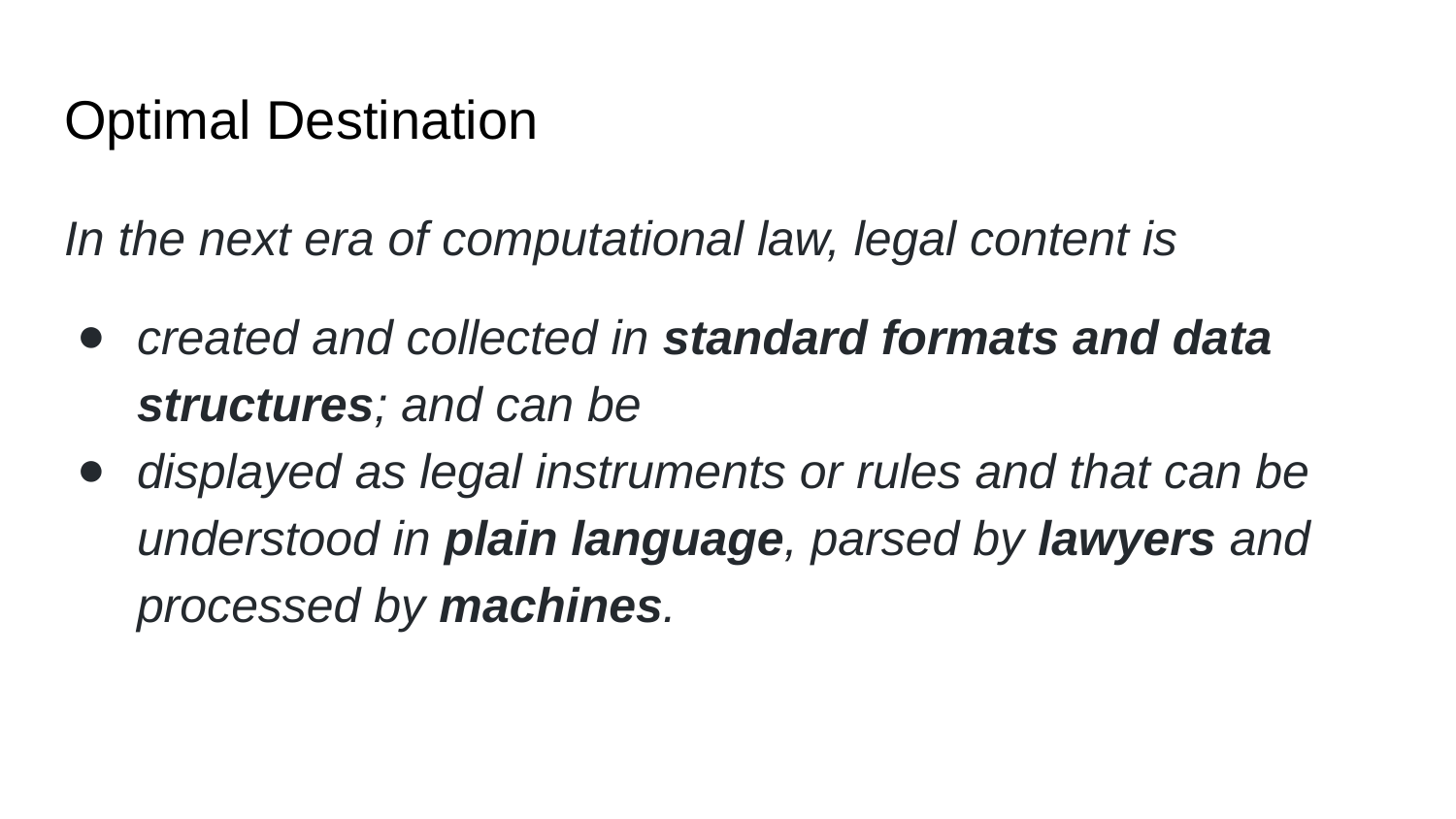

# Optimal Destination
In the next era of computational law, legal content is
created and collected in standard formats and data structures; and can be
displayed as legal instruments or rules and that can be understood in plain language, parsed by lawyers and processed by machines.